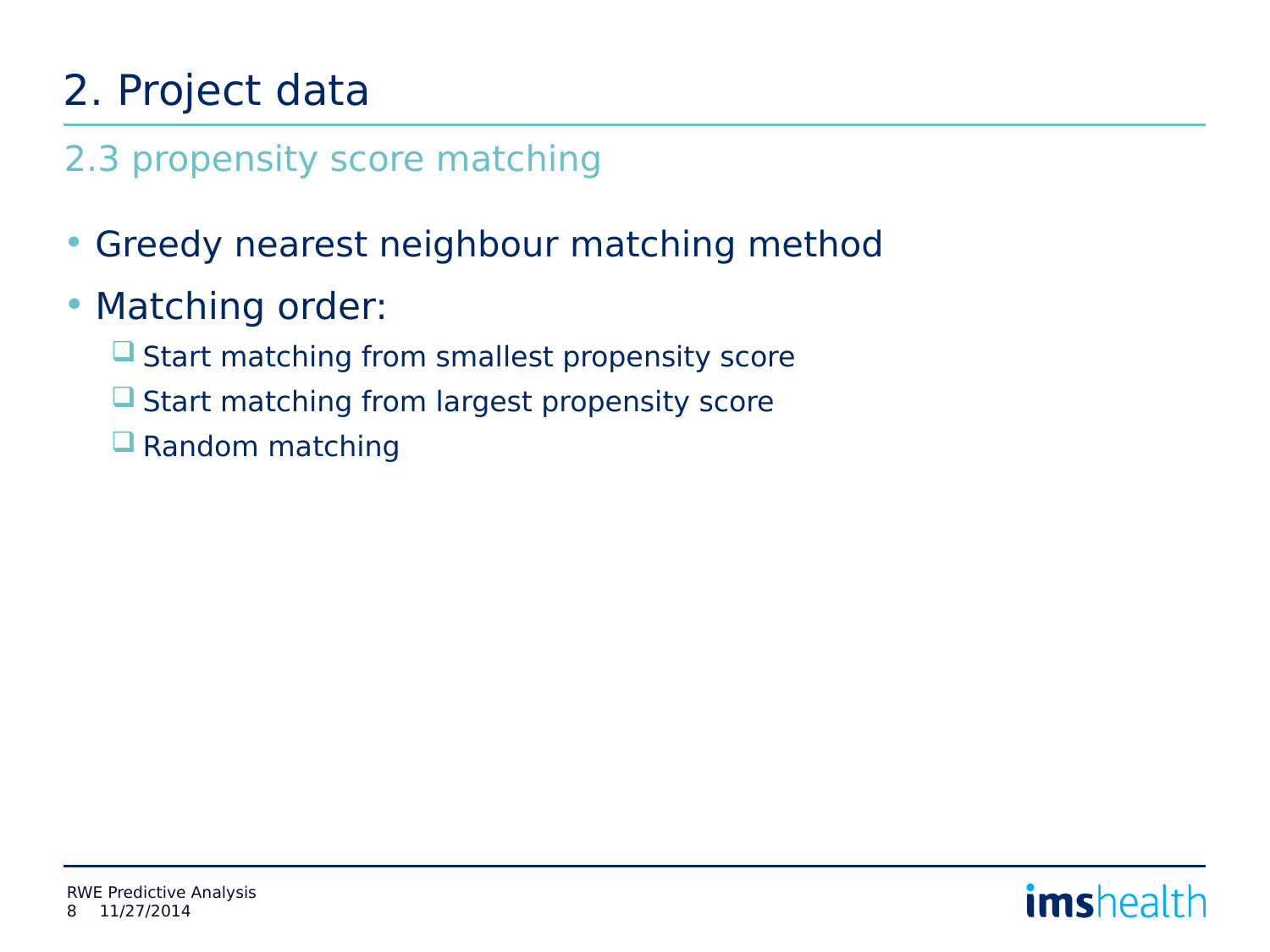

# 2. Project data
2.3 propensity score matching
Greedy nearest neighbour matching method
Matching order:
Start matching from smallest propensity score
Start matching from largest propensity score
Random matching
RWE Predictive Analysis
8
11/27/2014